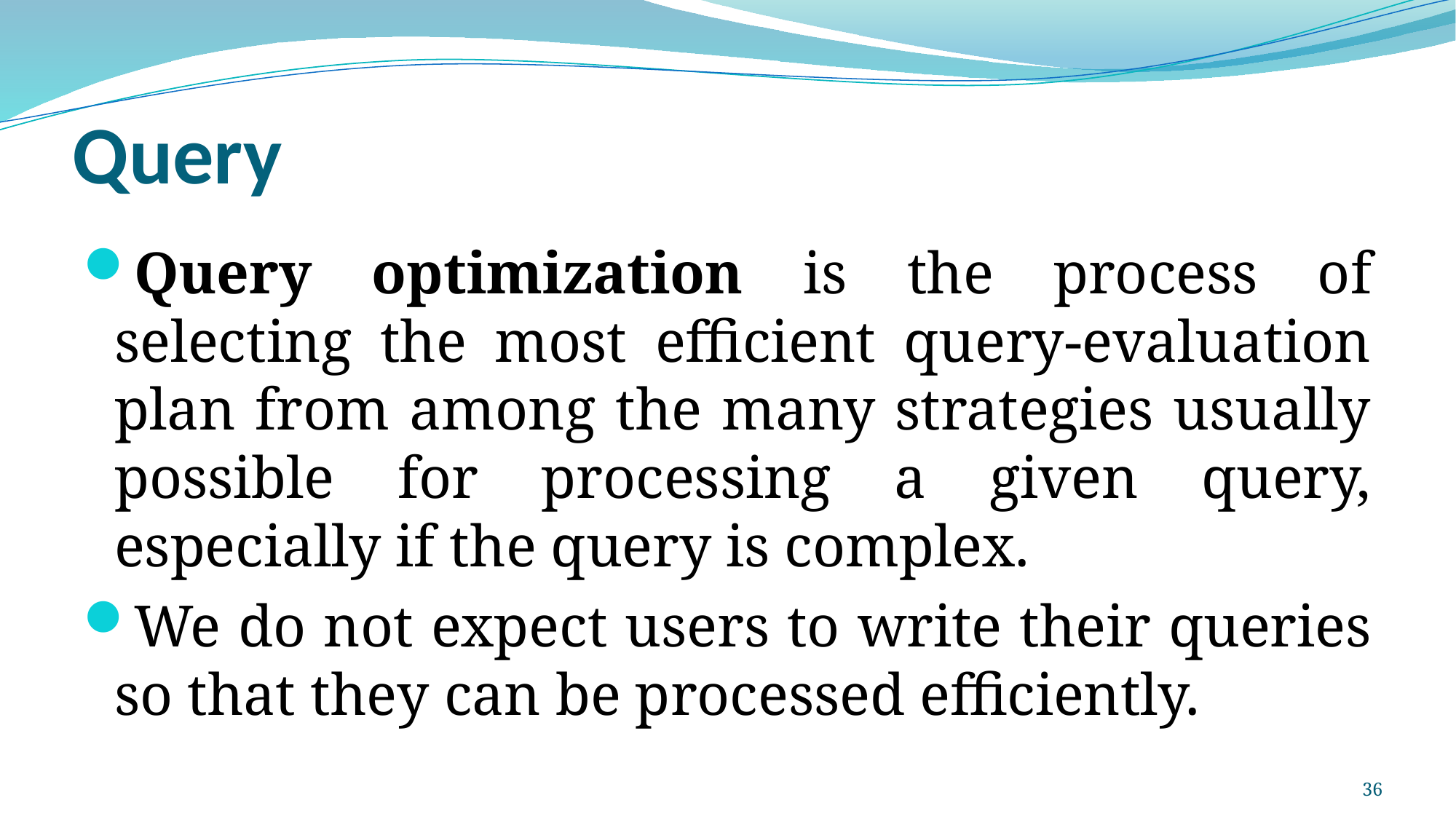

# Query
Query optimization is the process of selecting the most efficient query-evaluation plan from among the many strategies usually possible for processing a given query, especially if the query is complex.
We do not expect users to write their queries so that they can be processed efficiently.
36